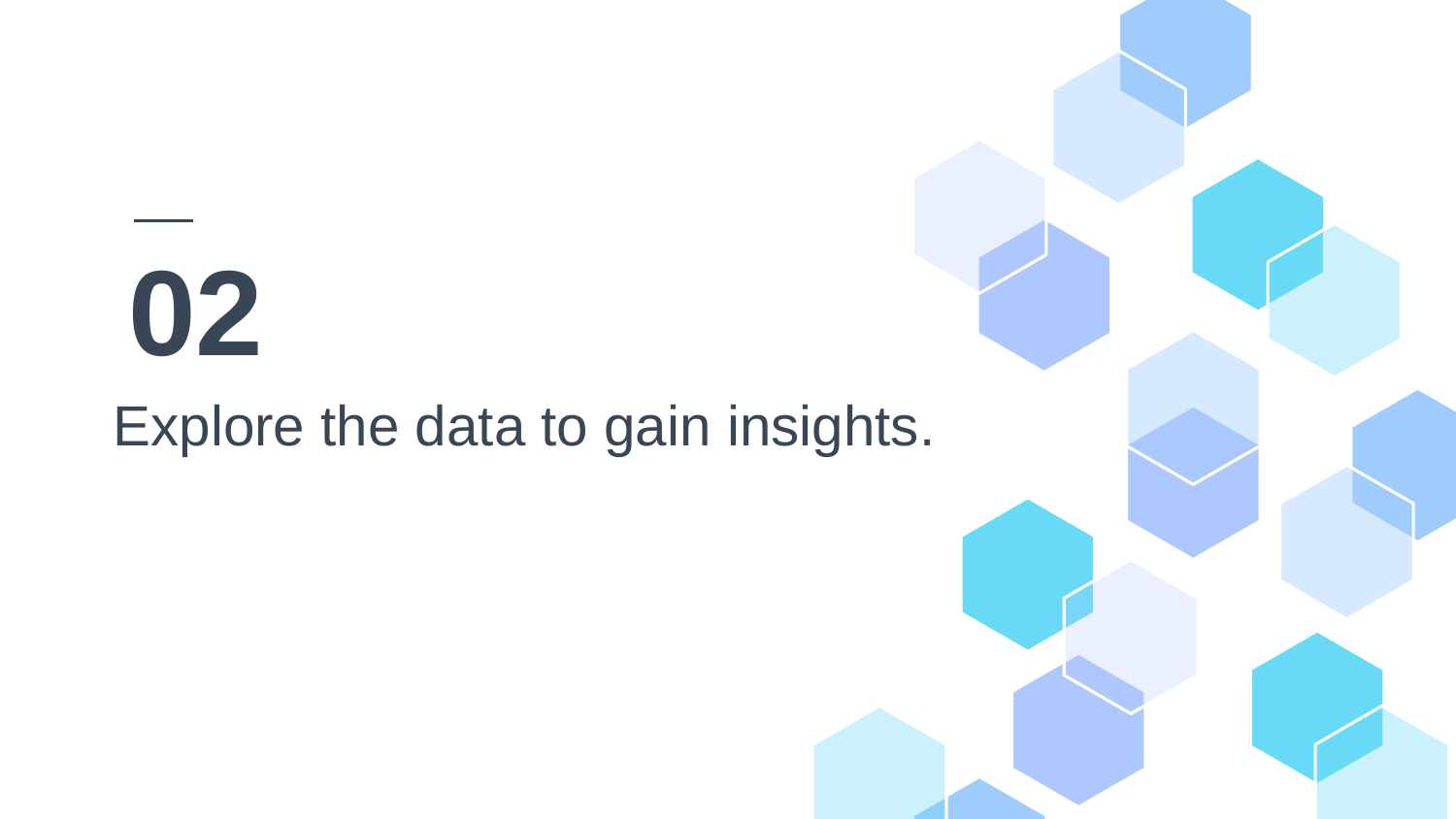

02
Explore the data to gain insights.
#